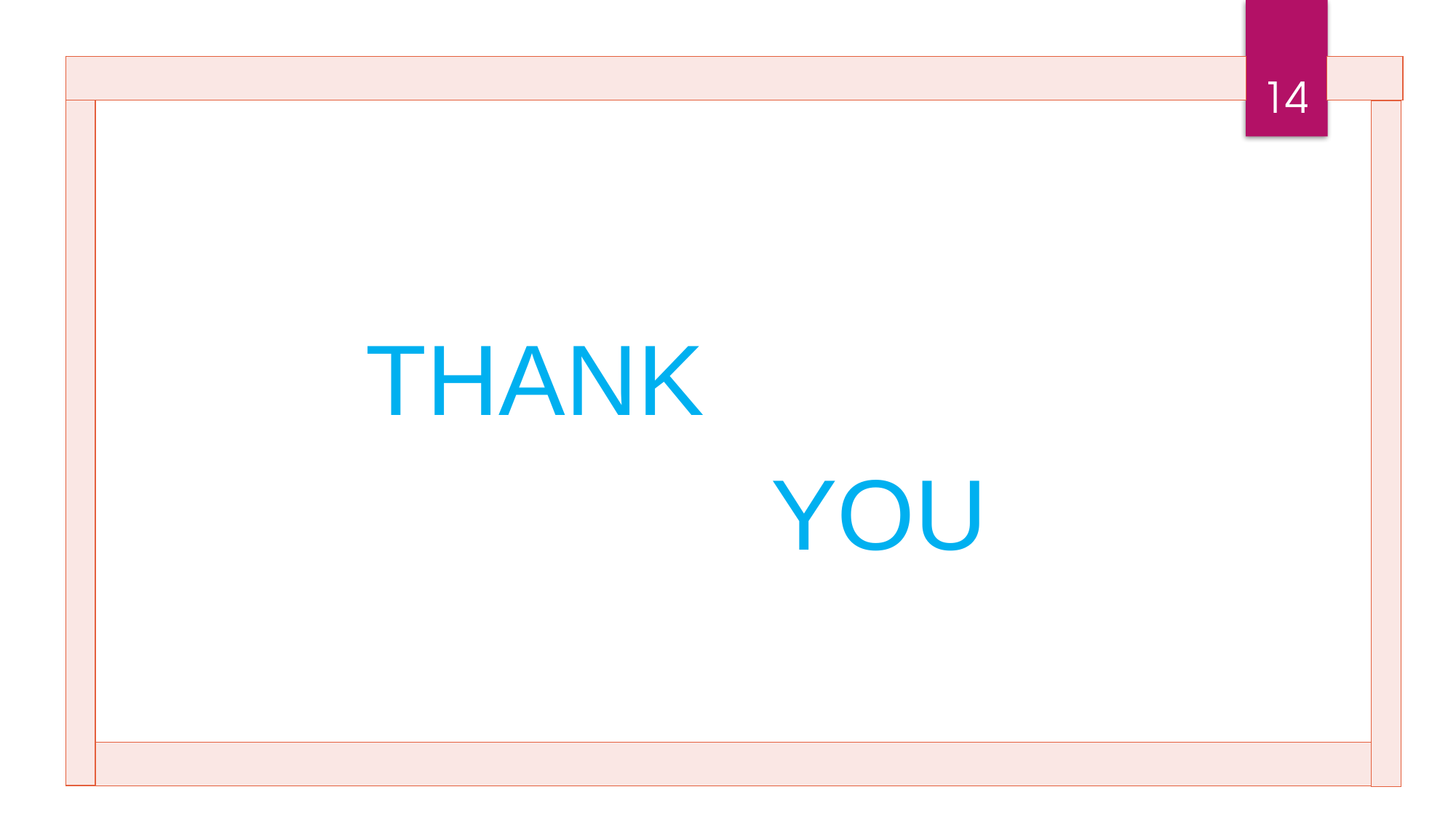

14
|  |
| --- |
|  |
| --- |
|  |
| --- |
|  |
| --- |
  THANK
                YOU
|  |
| --- |